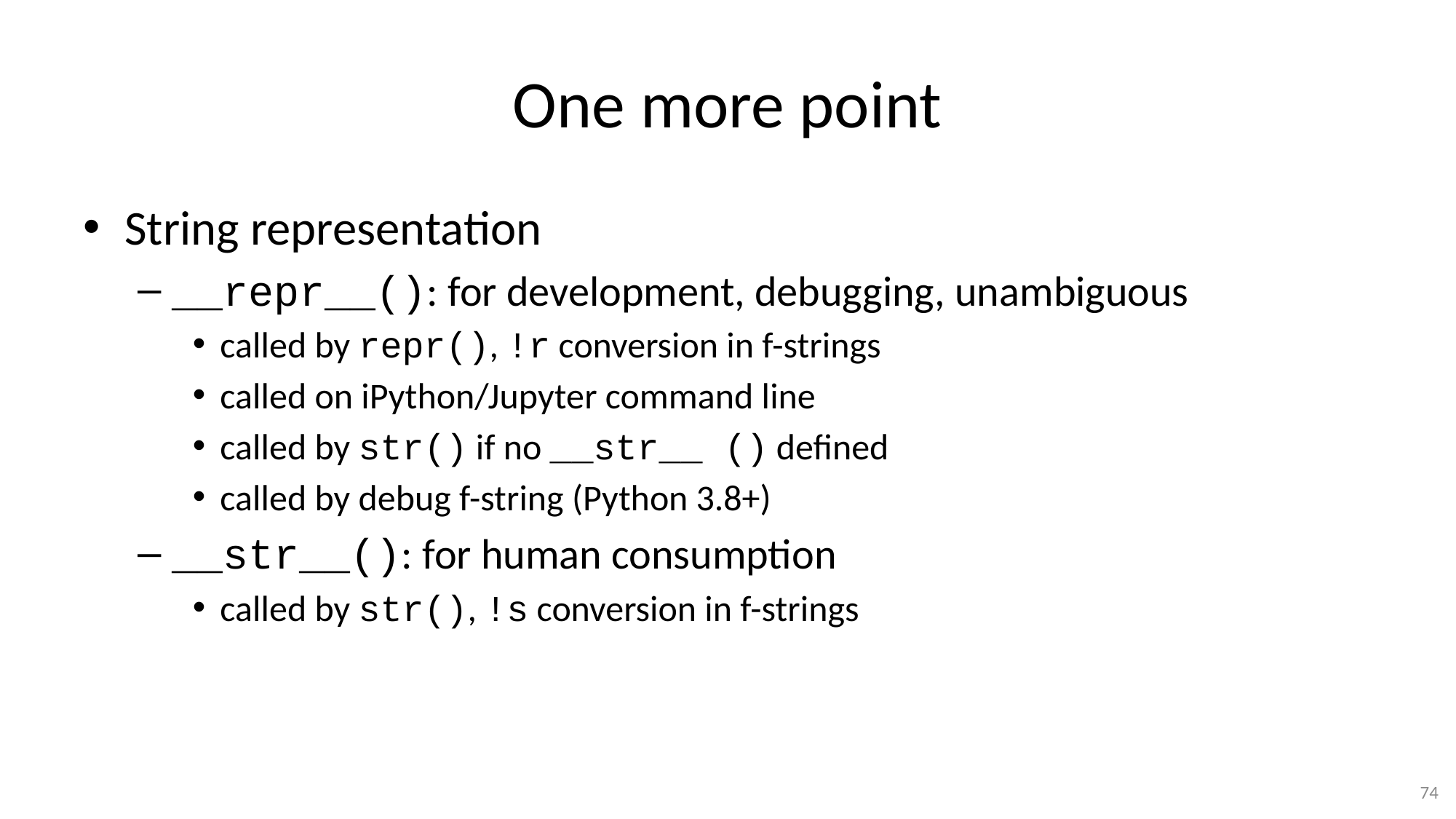

# One more point
String representation
__repr__(): for development, debugging, unambiguous
called by repr(), !r conversion in f-strings
called on iPython/Jupyter command line
called by str() if no __str__ () defined
called by debug f-string (Python 3.8+)
__str__(): for human consumption
called by str(), !s conversion in f-strings
74